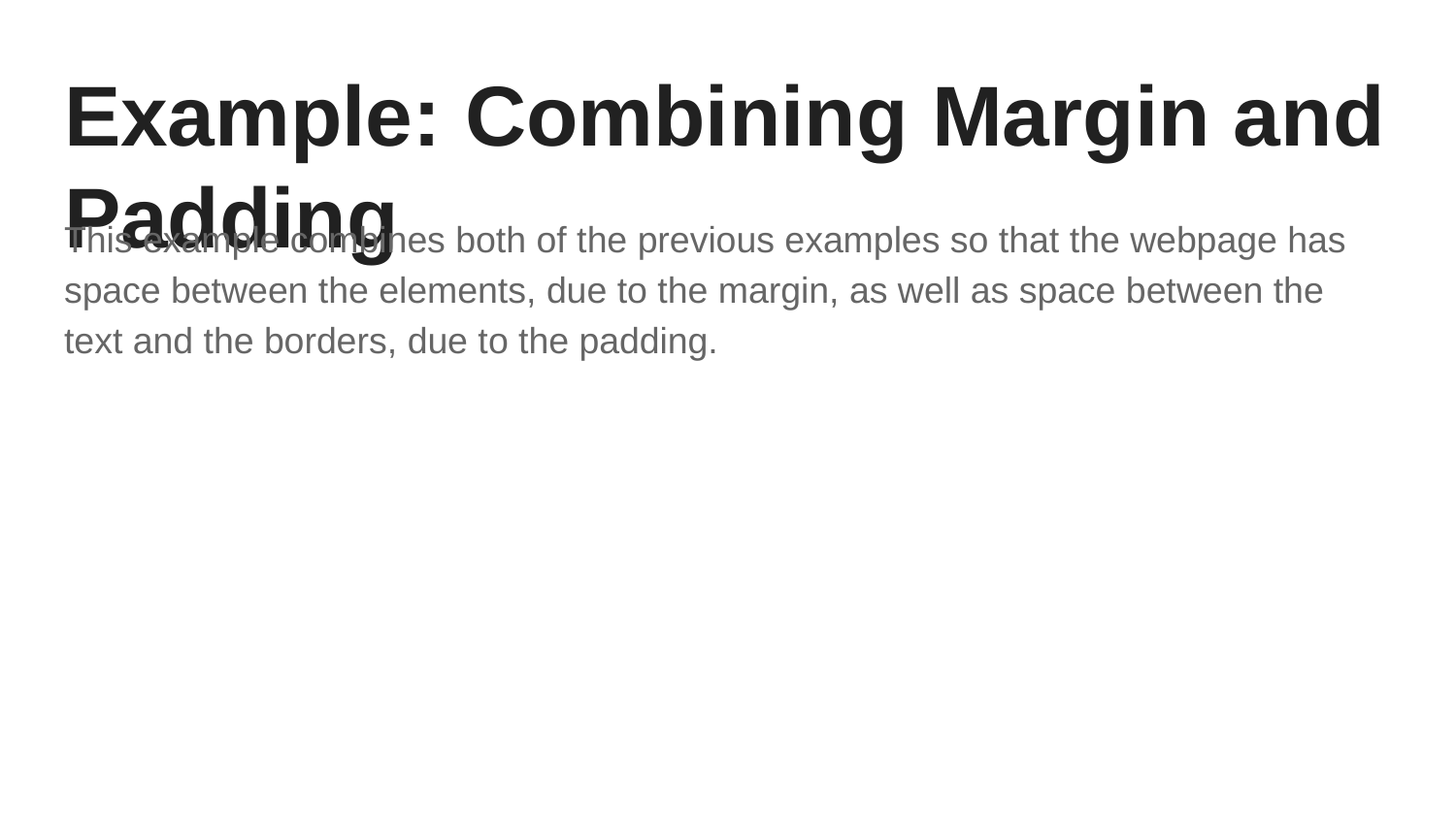

# Example: Combining Margin and Padding
This example combines both of the previous examples so that the webpage has space between the elements, due to the margin, as well as space between the text and the borders, due to the padding.